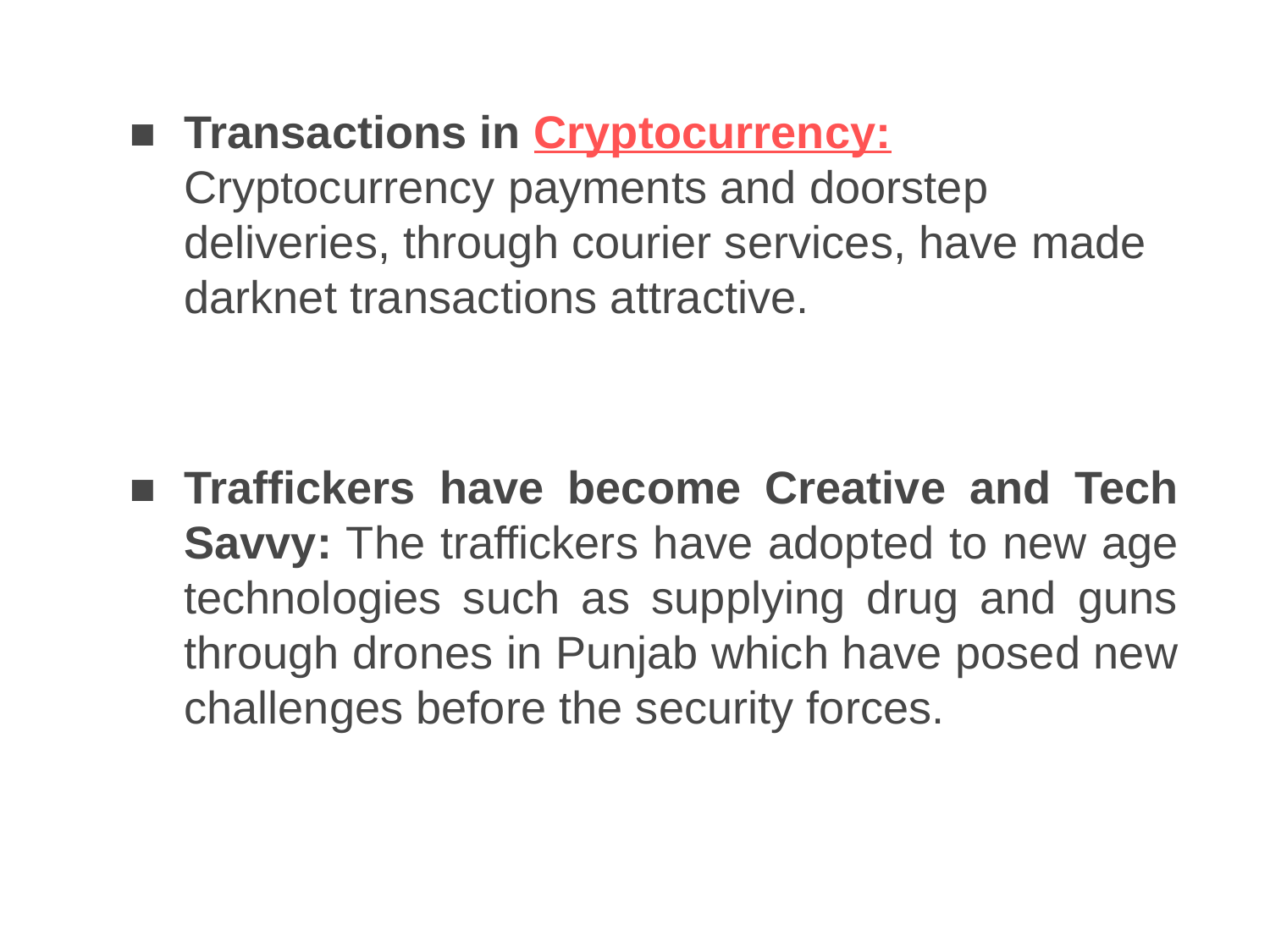

Transactions in Cryptocurrency: Cryptocurrency payments and doorstep deliveries, through courier services, have made darknet transactions attractive.

Traffickers have become Creative and Tech Savvy: The traffickers have adopted to new age technologies such as supplying drug and guns through drones in Punjab which have posed new challenges before the security forces.